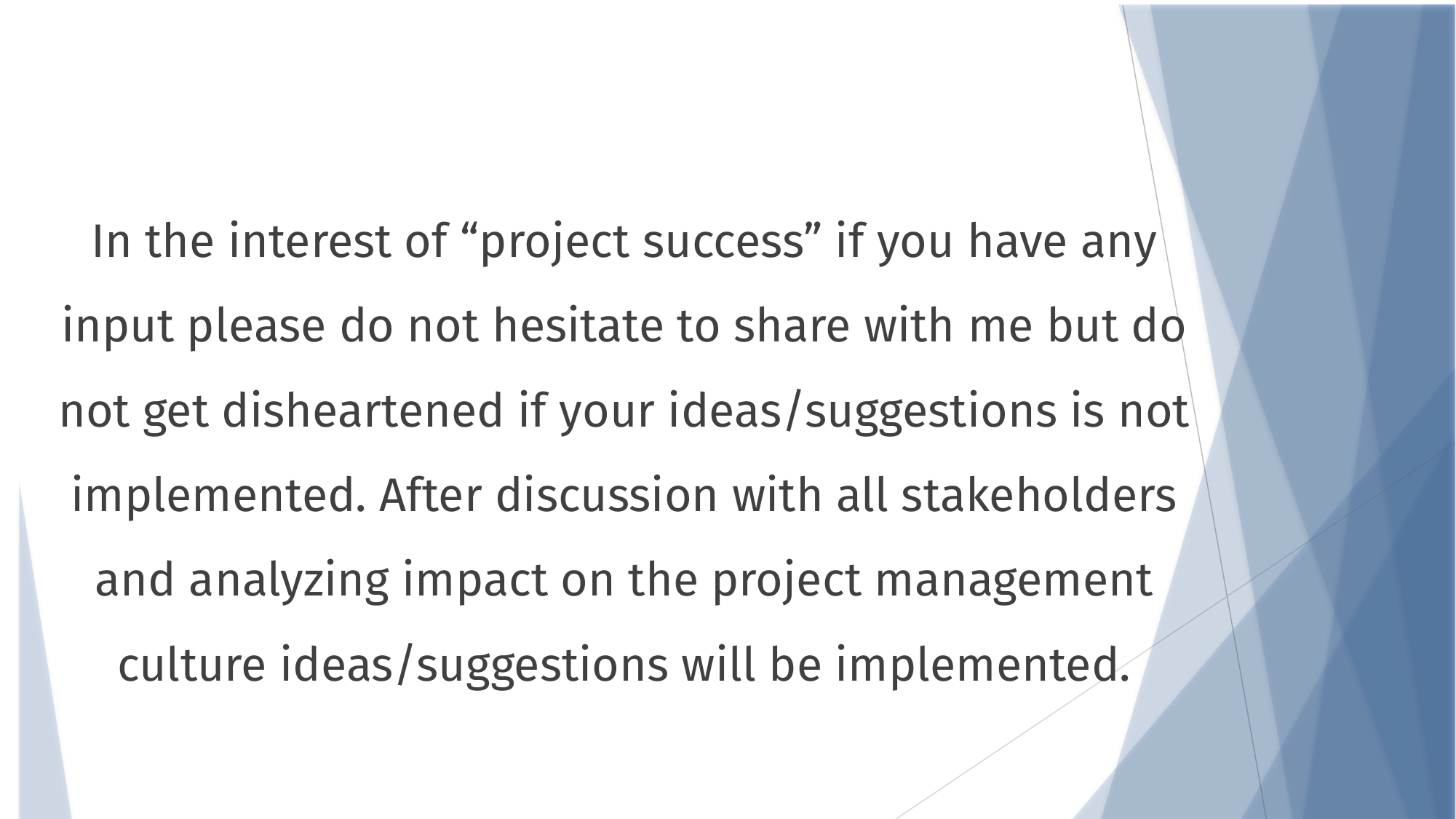

#
In the interest of “project success” if you have any input please do not hesitate to share with me but do not get disheartened if your ideas/suggestions is not implemented. After discussion with all stakeholders and analyzing impact on the project management culture ideas/suggestions will be implemented.